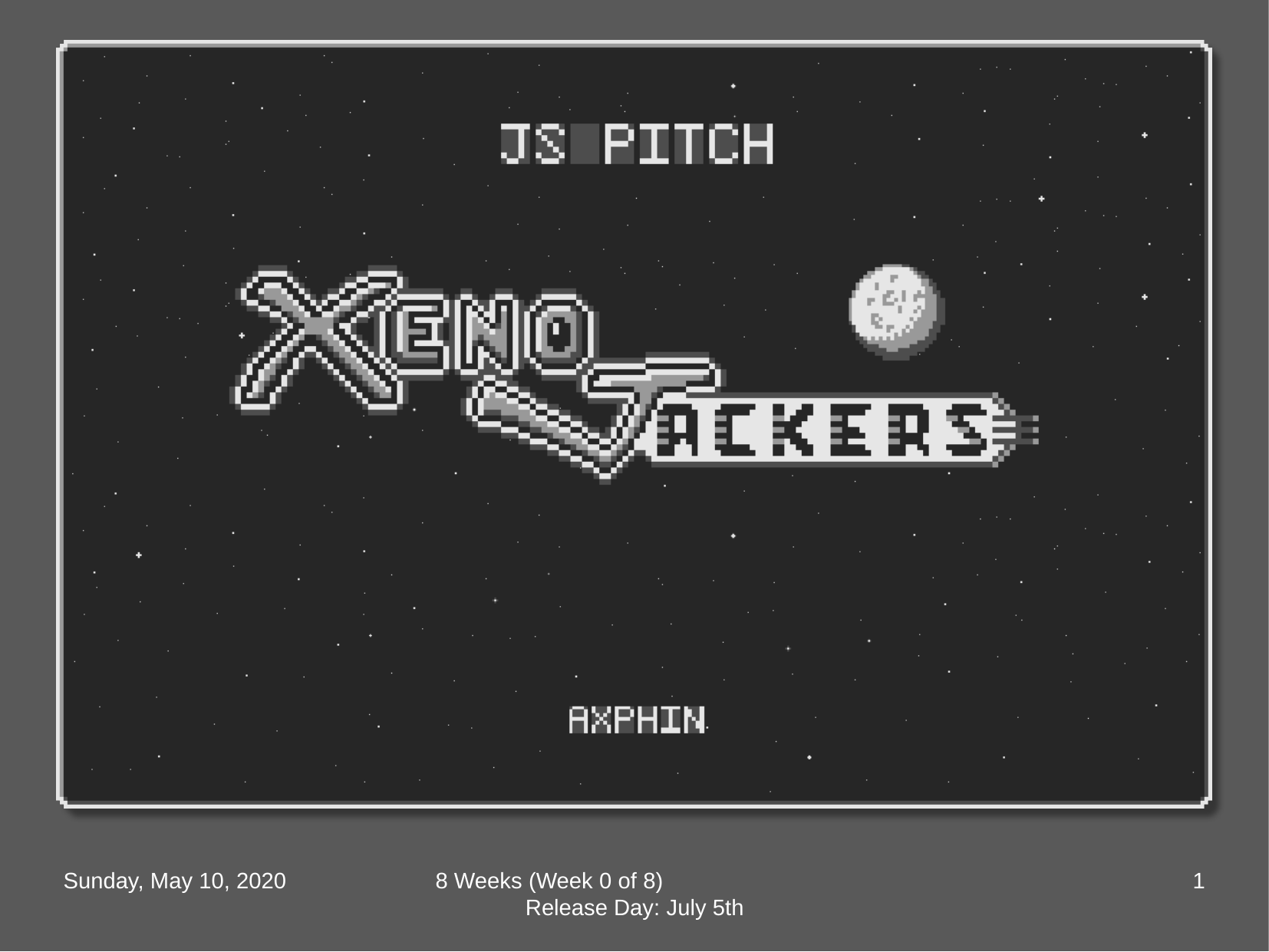

Sunday, May 10, 2020
8 Weeks (Week 0 of 8)                            Release Day: July 5th
1